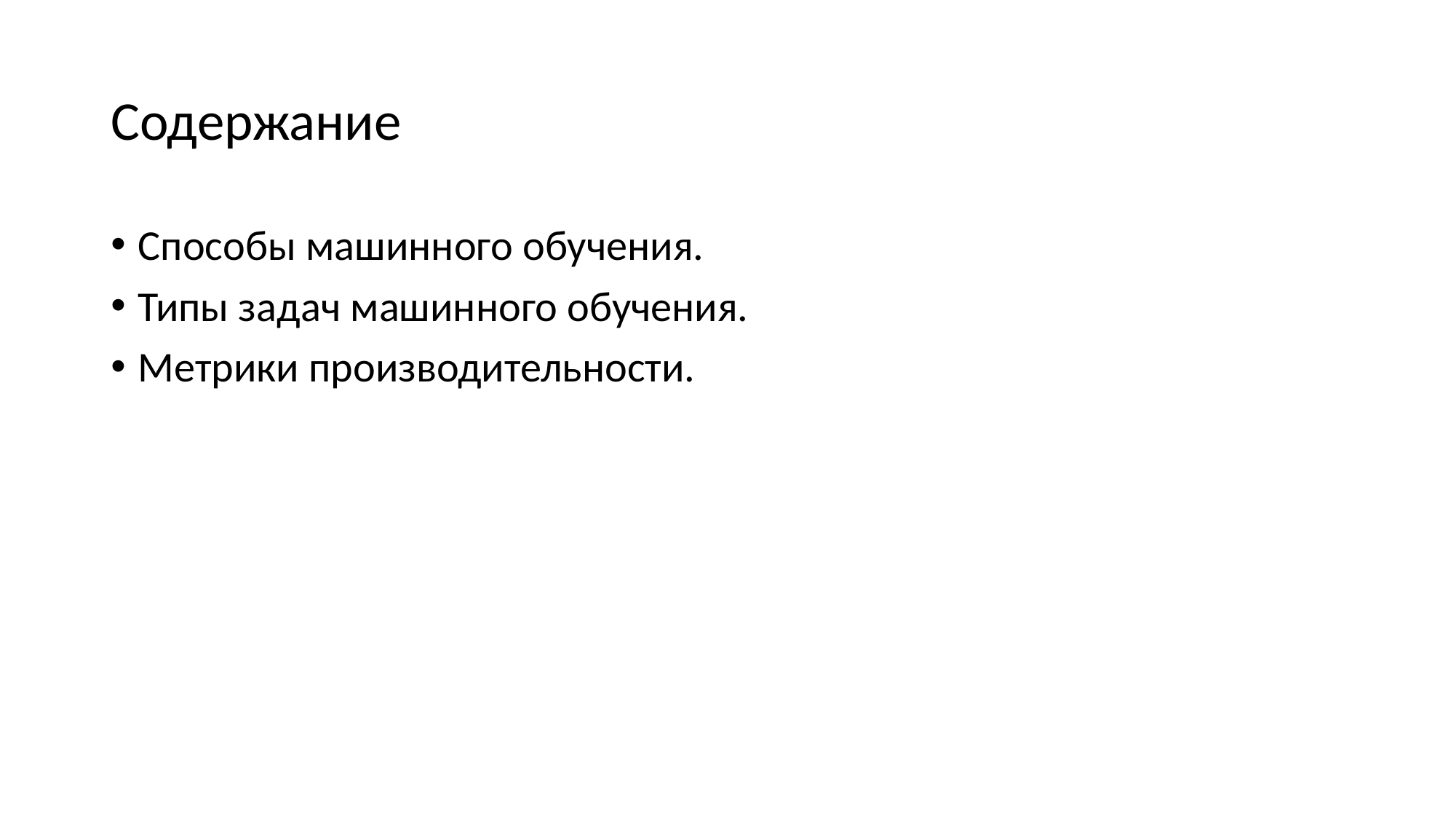

# Содержание
Способы машинного обучения.
Типы задач машинного обучения.
Метрики производительности.